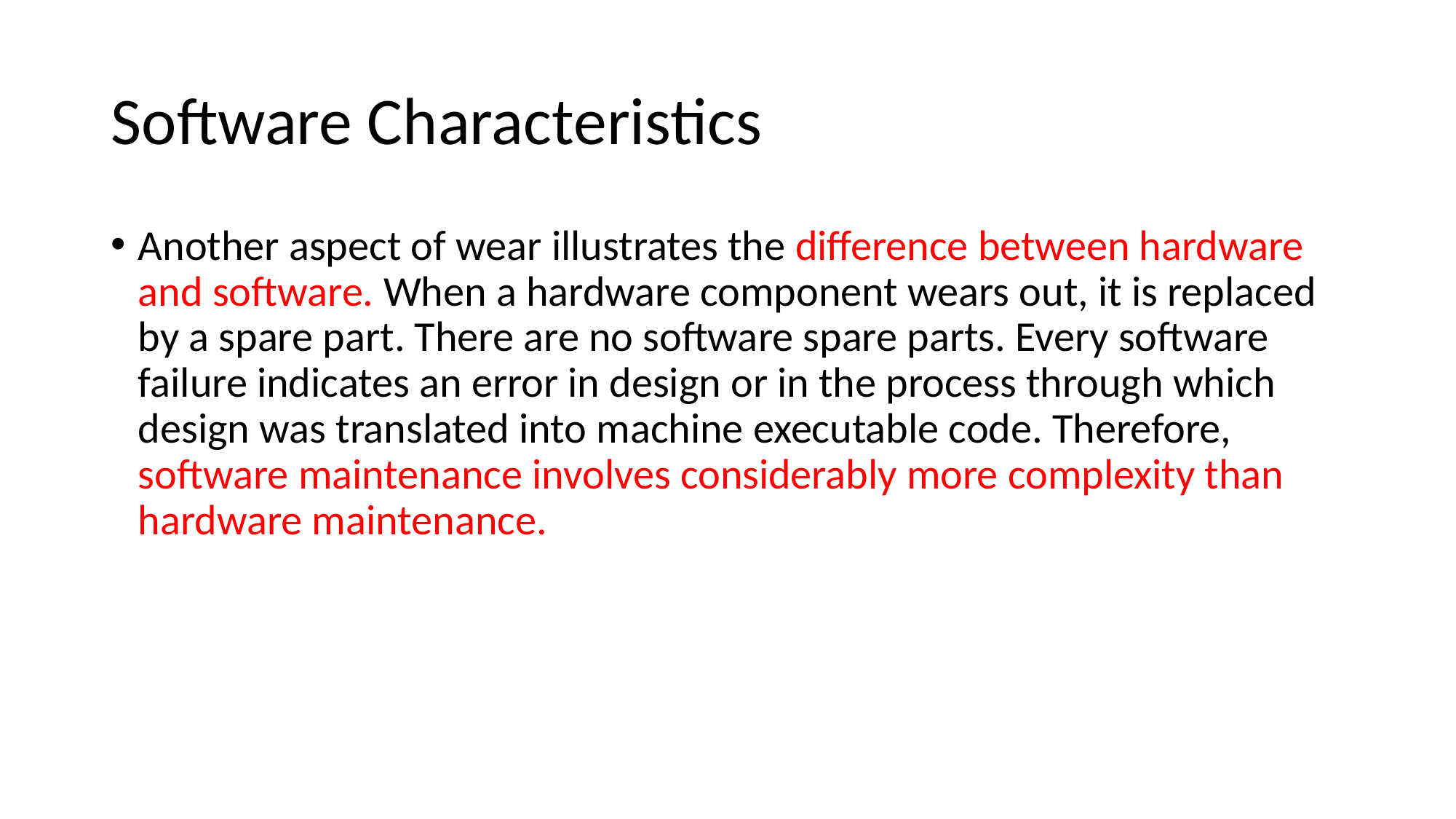

# Software Characteristics
Another aspect of wear illustrates the difference between hardware and software. When a hardware component wears out, it is replaced by a spare part. There are no software spare parts. Every software failure indicates an error in design or in the process through which design was translated into machine executable code. Therefore, software maintenance involves considerably more complexity than hardware maintenance.